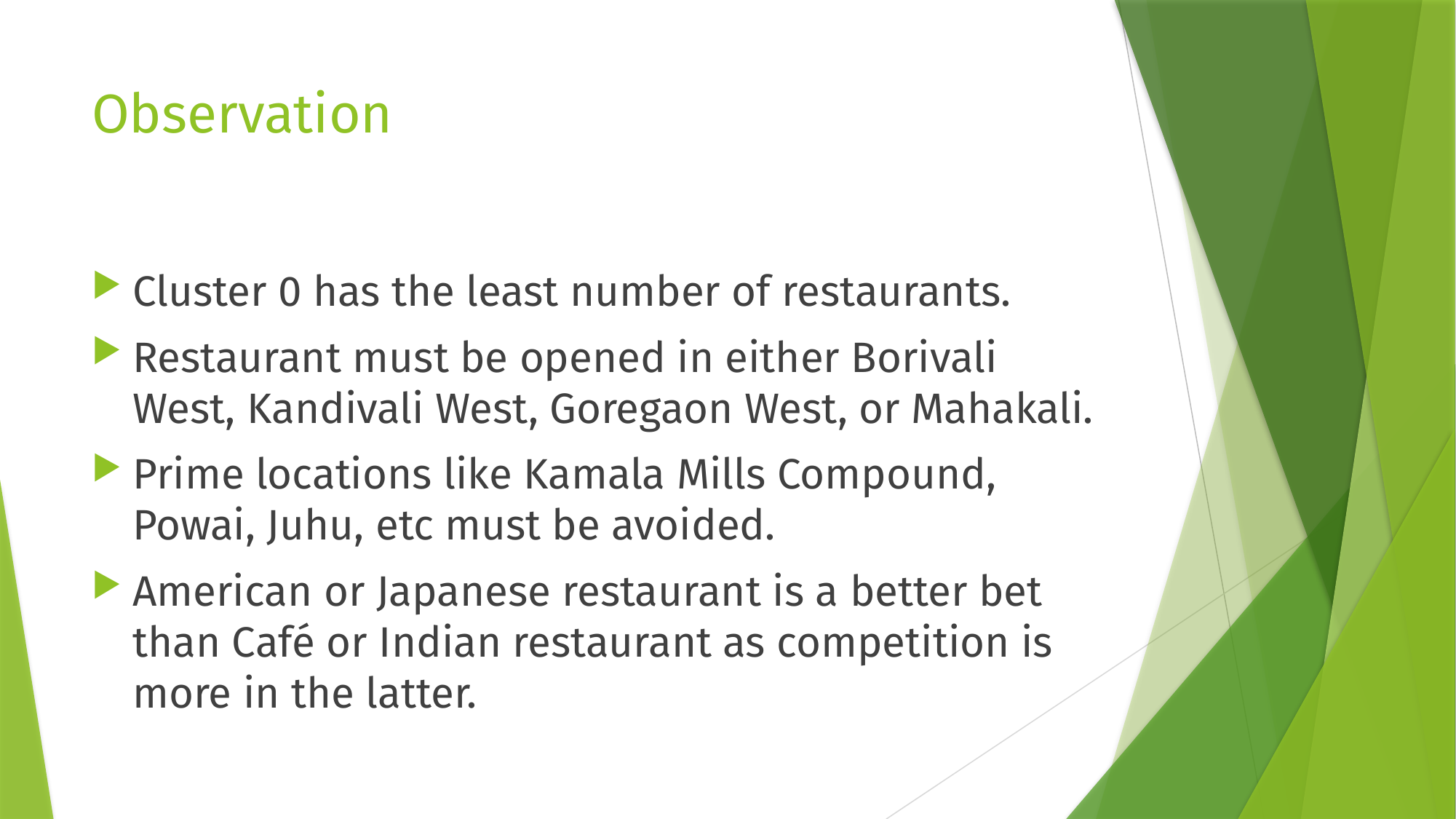

# Observation
Cluster 0 has the least number of restaurants.
Restaurant must be opened in either Borivali West, Kandivali West, Goregaon West, or Mahakali.
Prime locations like Kamala Mills Compound, Powai, Juhu, etc must be avoided.
American or Japanese restaurant is a better bet than Café or Indian restaurant as competition is more in the latter.